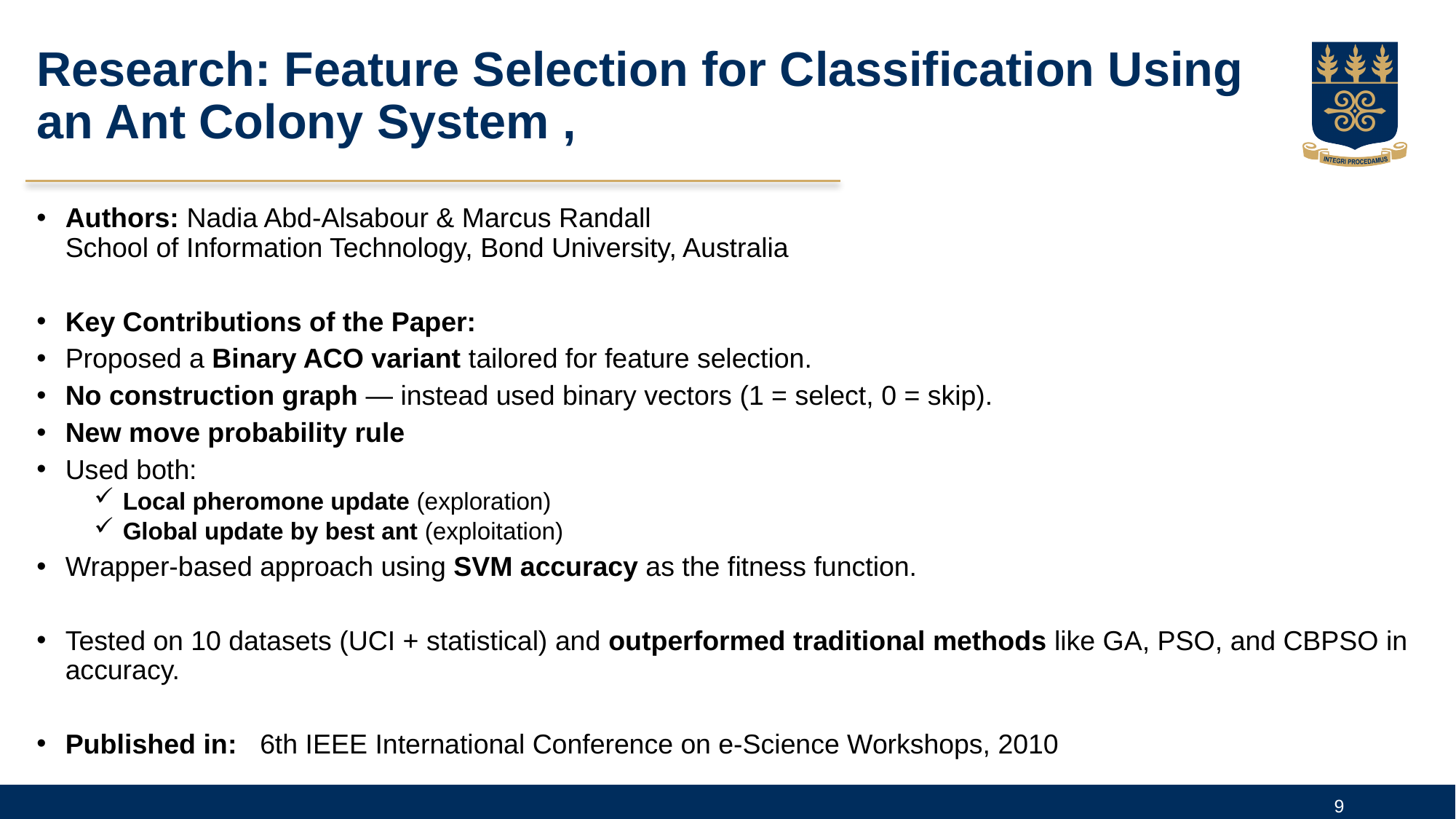

# Research: Feature Selection for Classification Using an Ant Colony System ,
Authors: Nadia Abd-Alsabour & Marcus Randall
School of Information Technology, Bond University, Australia

Key Contributions of the Paper:
Proposed a Binary ACO variant tailored for feature selection.
No construction graph — instead used binary vectors (1 = select, 0 = skip).
New move probability rule
Used both:
Local pheromone update (exploration)
Global update by best ant (exploitation)
Wrapper-based approach using SVM accuracy as the fitness function.

Tested on 10 datasets (UCI + statistical) and outperformed traditional methods like GA, PSO, and CBPSO in accuracy.

Published in:   6th IEEE International Conference on e-Science Workshops, 2010

9